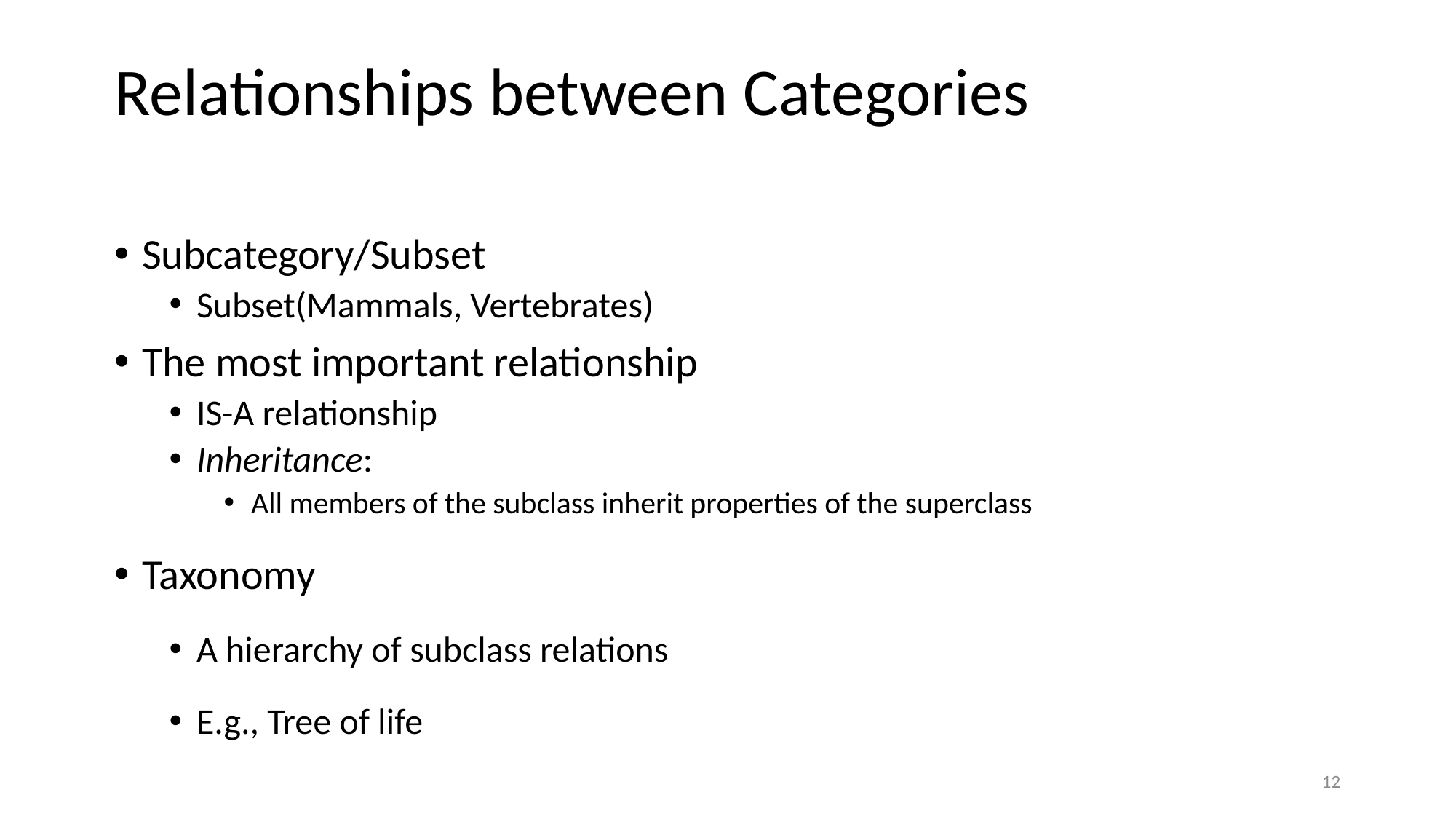

# Relationships between Categories
Subcategory/Subset
Subset(Mammals, Vertebrates)
The most important relationship
IS-A relationship
Inheritance:
All members of the subclass inherit properties of the superclass
Taxonomy
A hierarchy of subclass relations
E.g., Tree of life
12